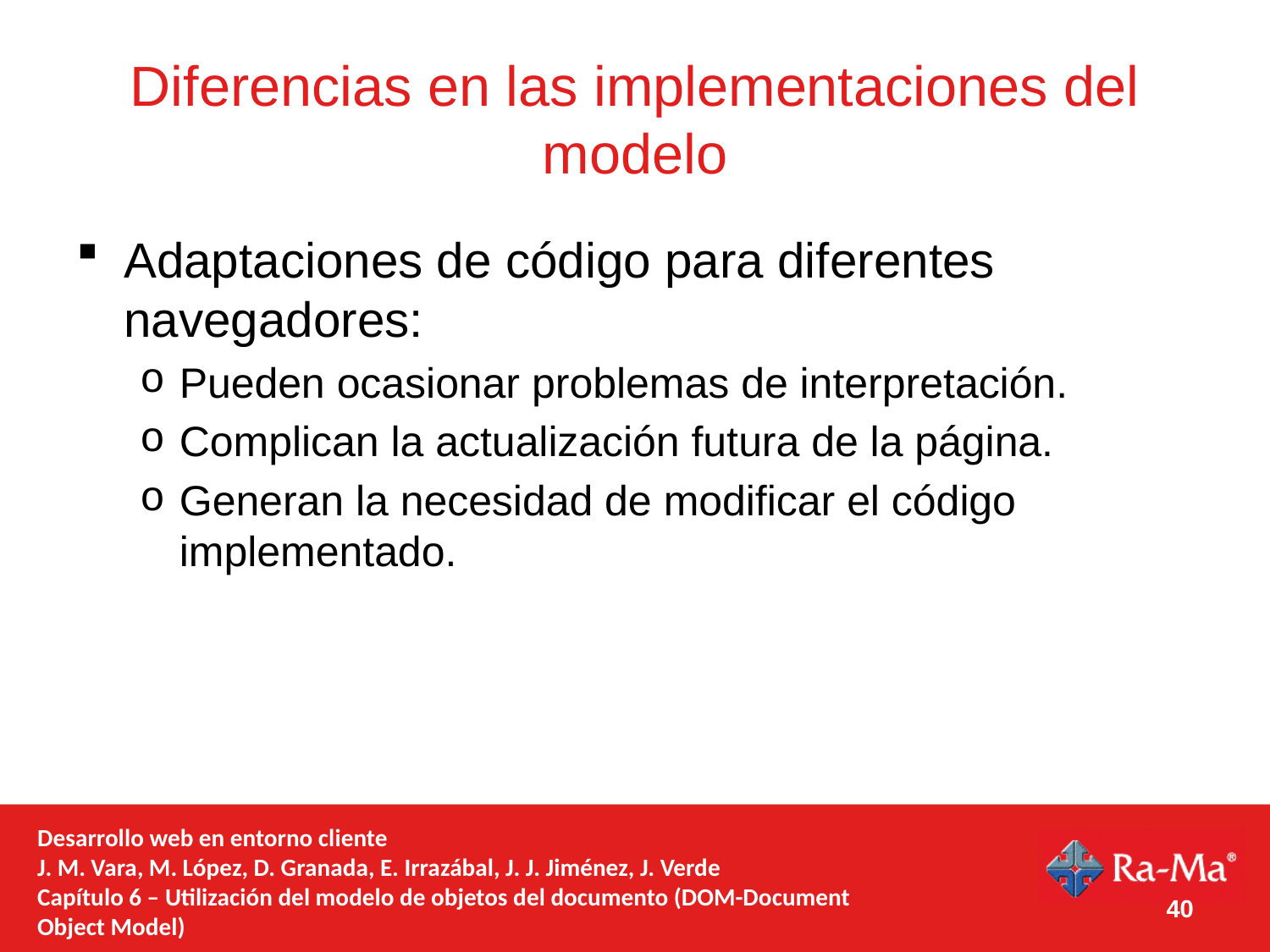

# Diferencias en las implementaciones del modelo
Adaptaciones de código para diferentes navegadores:
Pueden ocasionar problemas de interpretación.
Complican la actualización futura de la página.
Generan la necesidad de modificar el código implementado.
Desarrollo web en entorno cliente
J. M. Vara, M. López, D. Granada, E. Irrazábal, J. J. Jiménez, J. Verde
Capítulo 6 – Utilización del modelo de objetos del documento (DOM-Document Object Model)
40